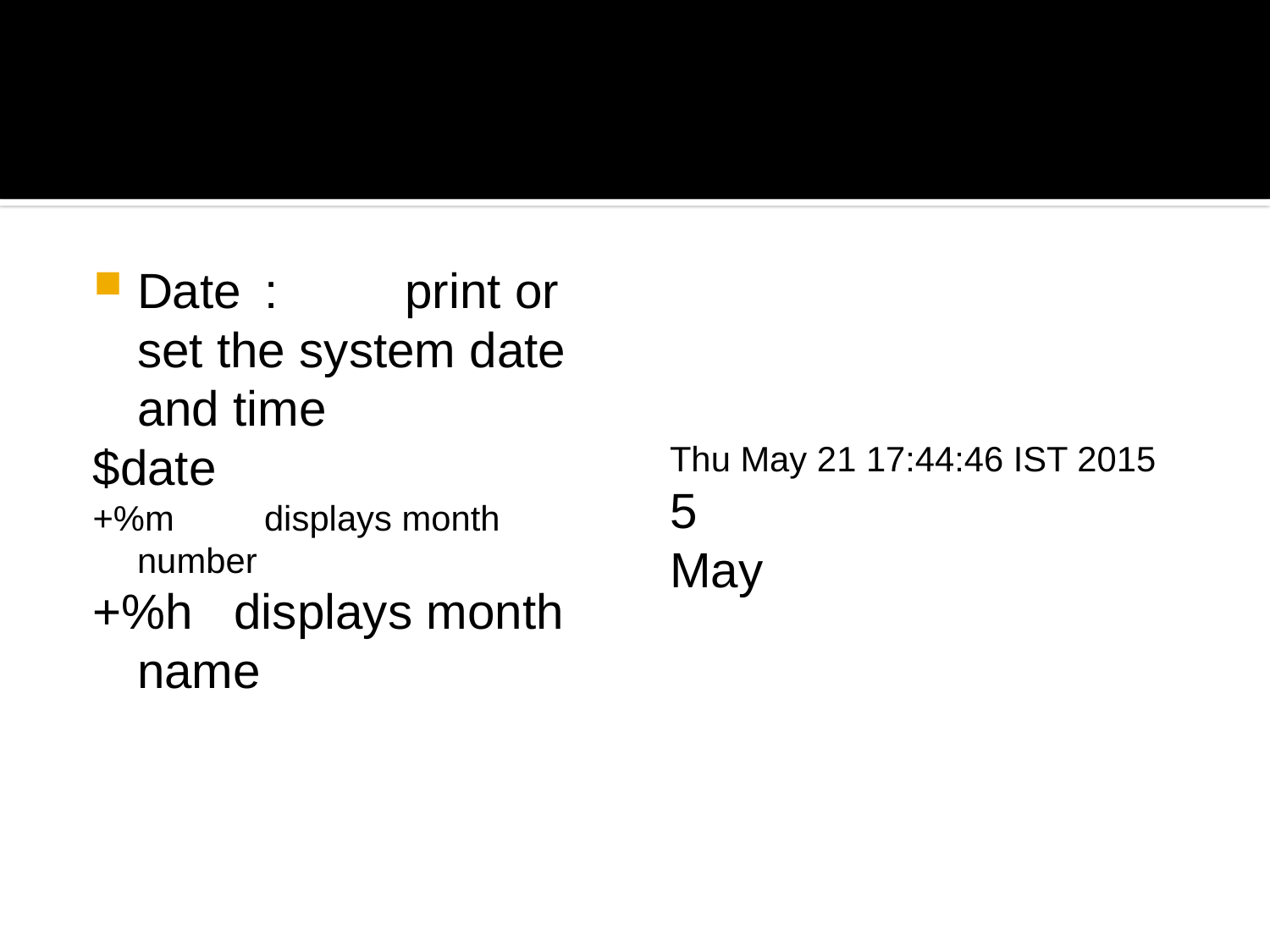

#
Date	:	 print or set the system date and time
$date
+%m	displays month number
+%h   displays month name

Thu May 21 17:44:46 IST 2015
5
May